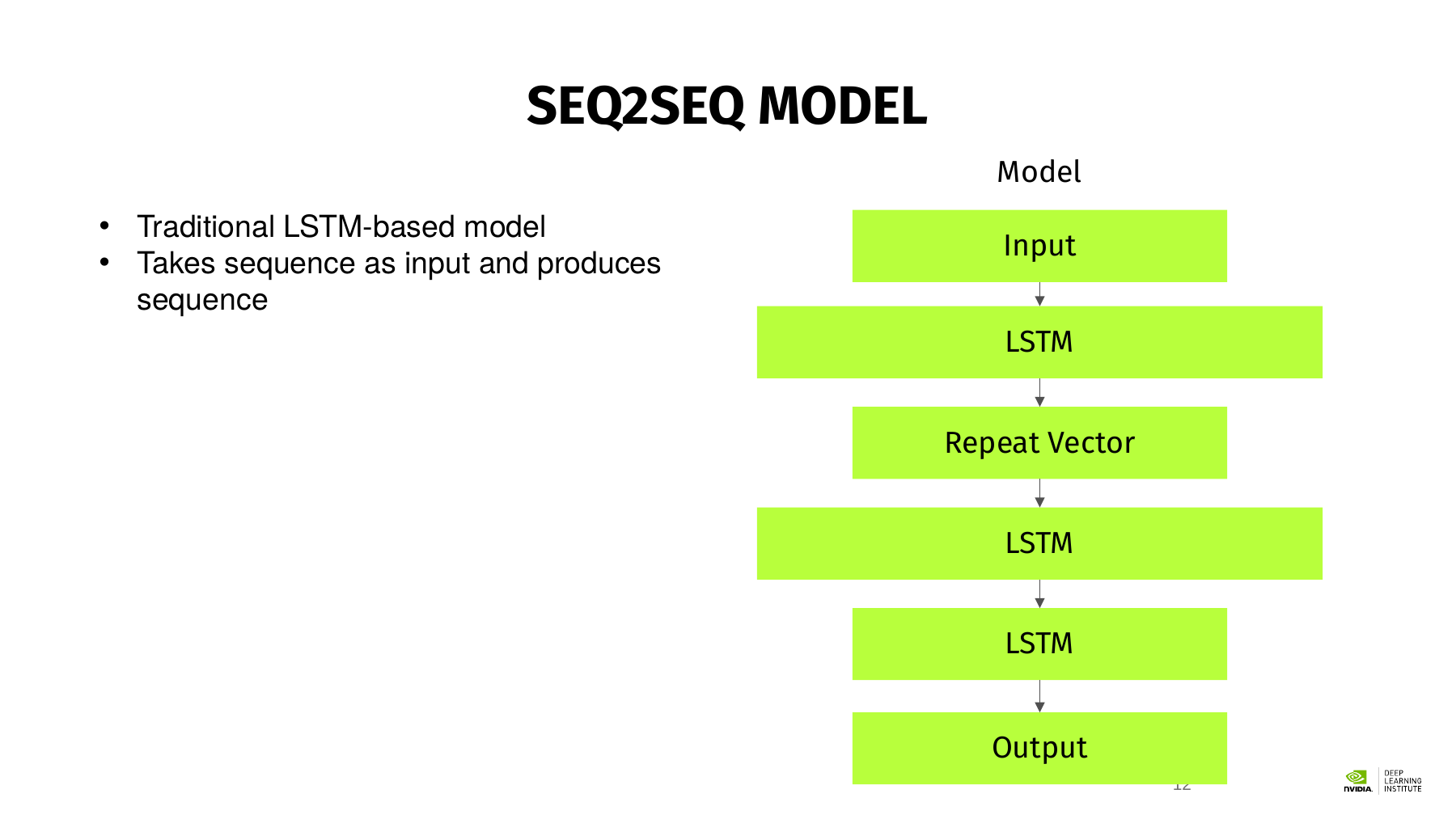

# Seq2seq Model
Model
Traditional LSTM-based model
Takes sequence as input and produces
sequence

Input

LSTM

Repeat Vector

LSTM

LSTM

Output
12